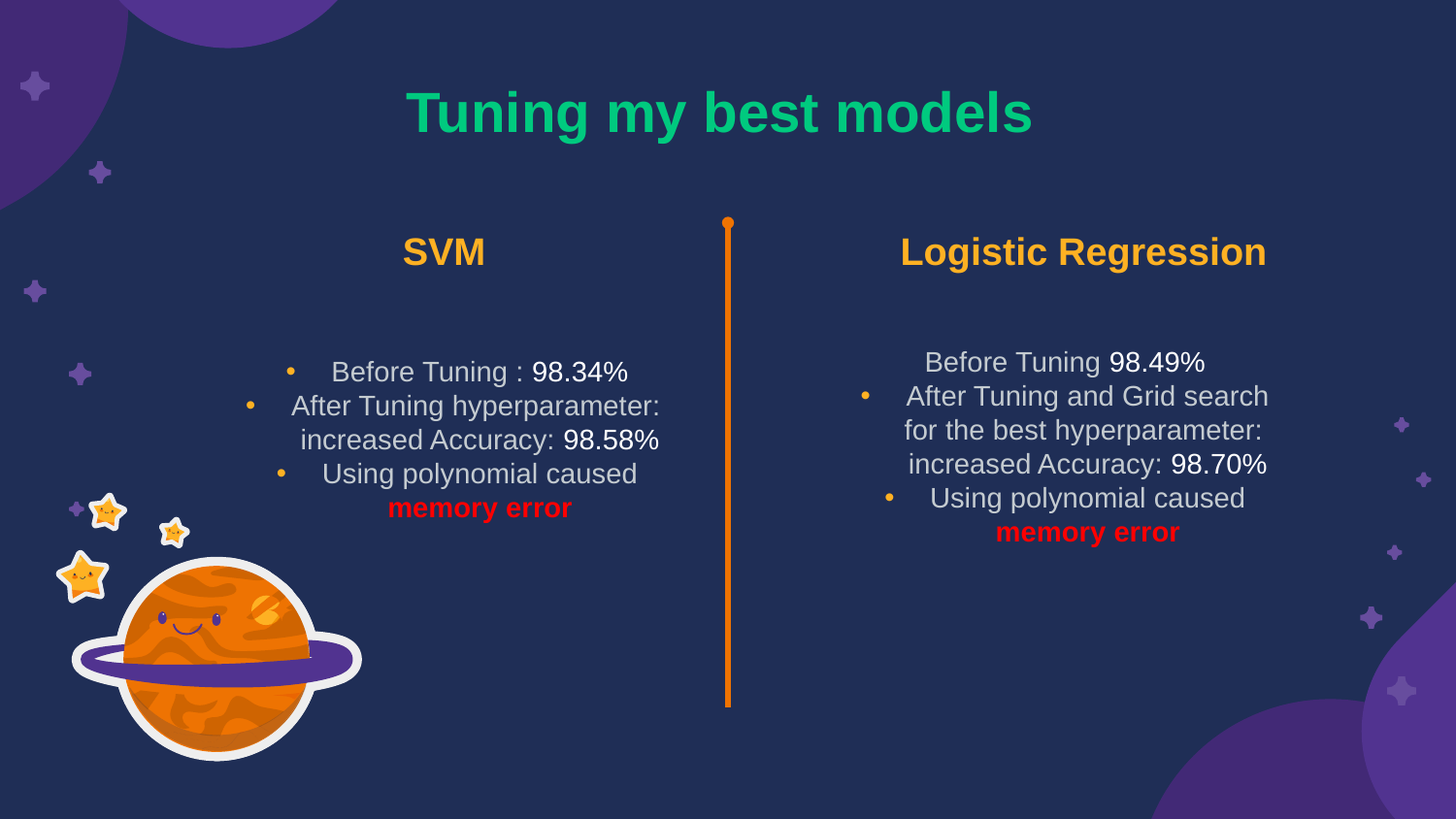

# Tuning my best models
SVM
Logistic Regression
Before Tuning 98.49%
After Tuning and Grid search for the best hyperparameter:  increased Accuracy: 98.70%
Using polynomial caused memory error
Before Tuning : 98.34%
After Tuning hyperparameter:  increased Accuracy: 98.58%
Using polynomial caused memory error